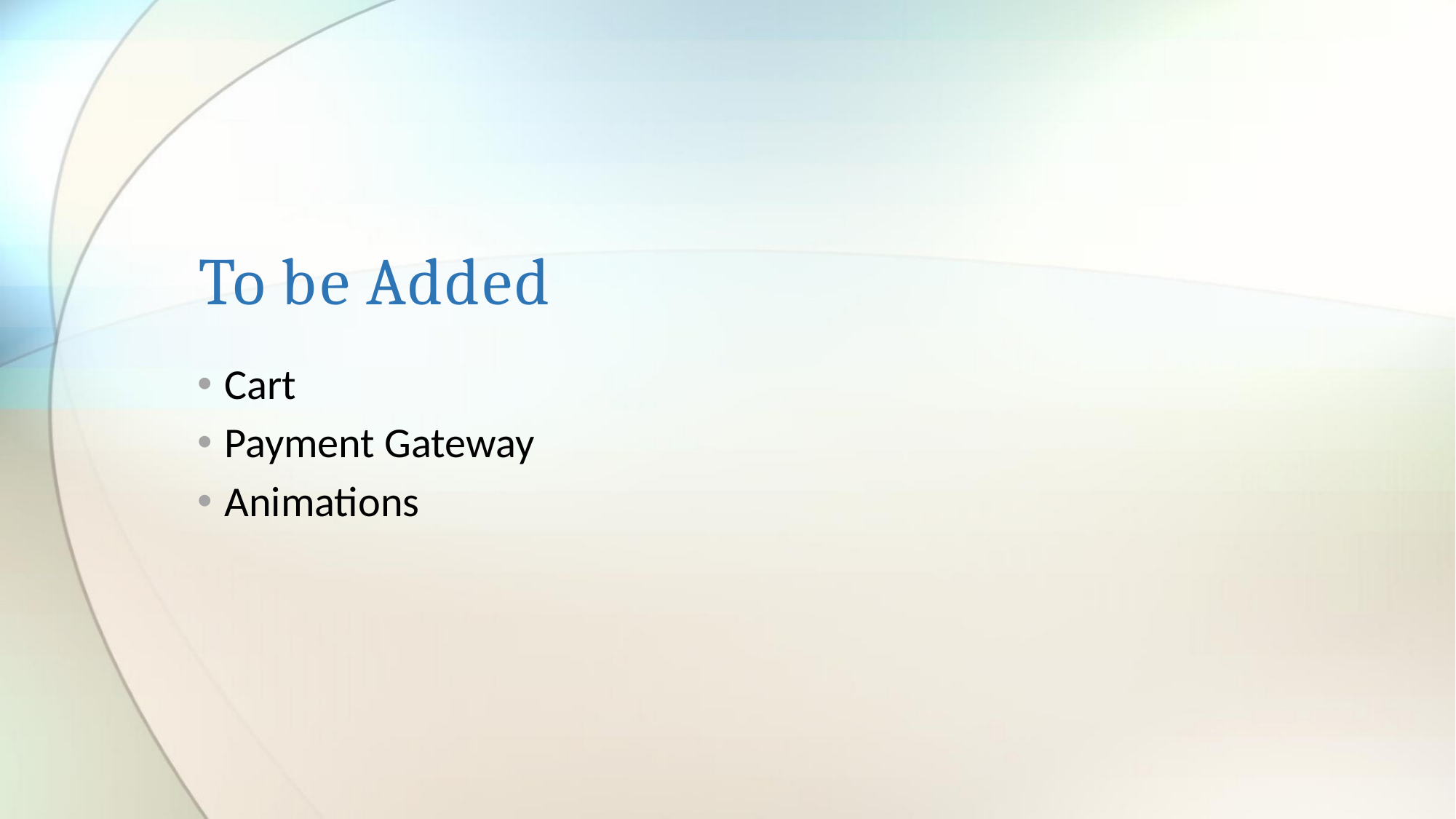

# To be Added
Cart
Payment Gateway
Animations